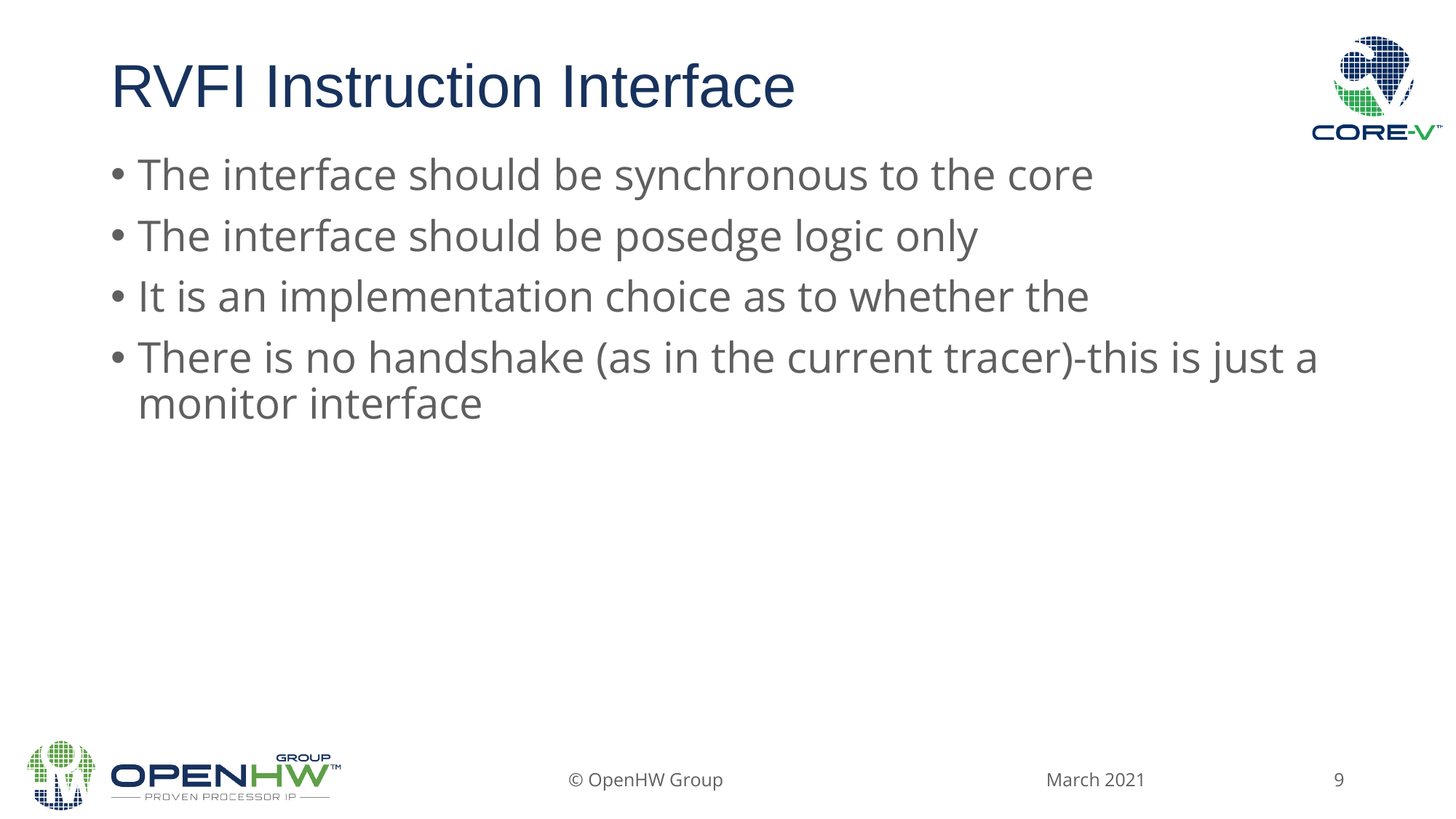

# RVFI Instruction Interface
The interface should be synchronous to the core
The interface should be posedge logic only
It is an implementation choice as to whether the
There is no handshake (as in the current tracer)-this is just a monitor interface

March 2021
© OpenHW Group
9